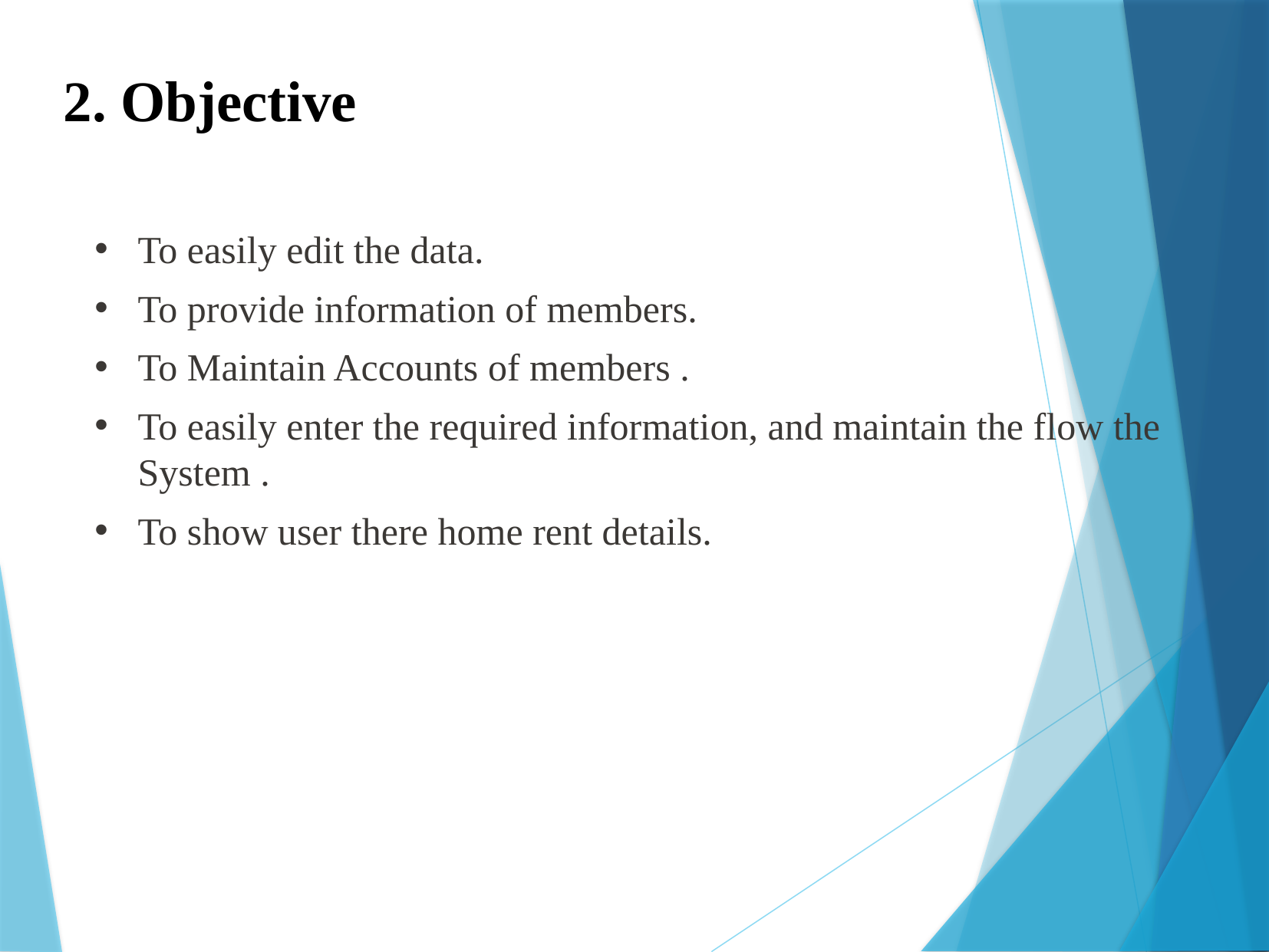

2. Objective
To easily edit the data.
To provide information of members.
To Maintain Accounts of members .
To easily enter the required information, and maintain the flow the System .
To show user there home rent details.